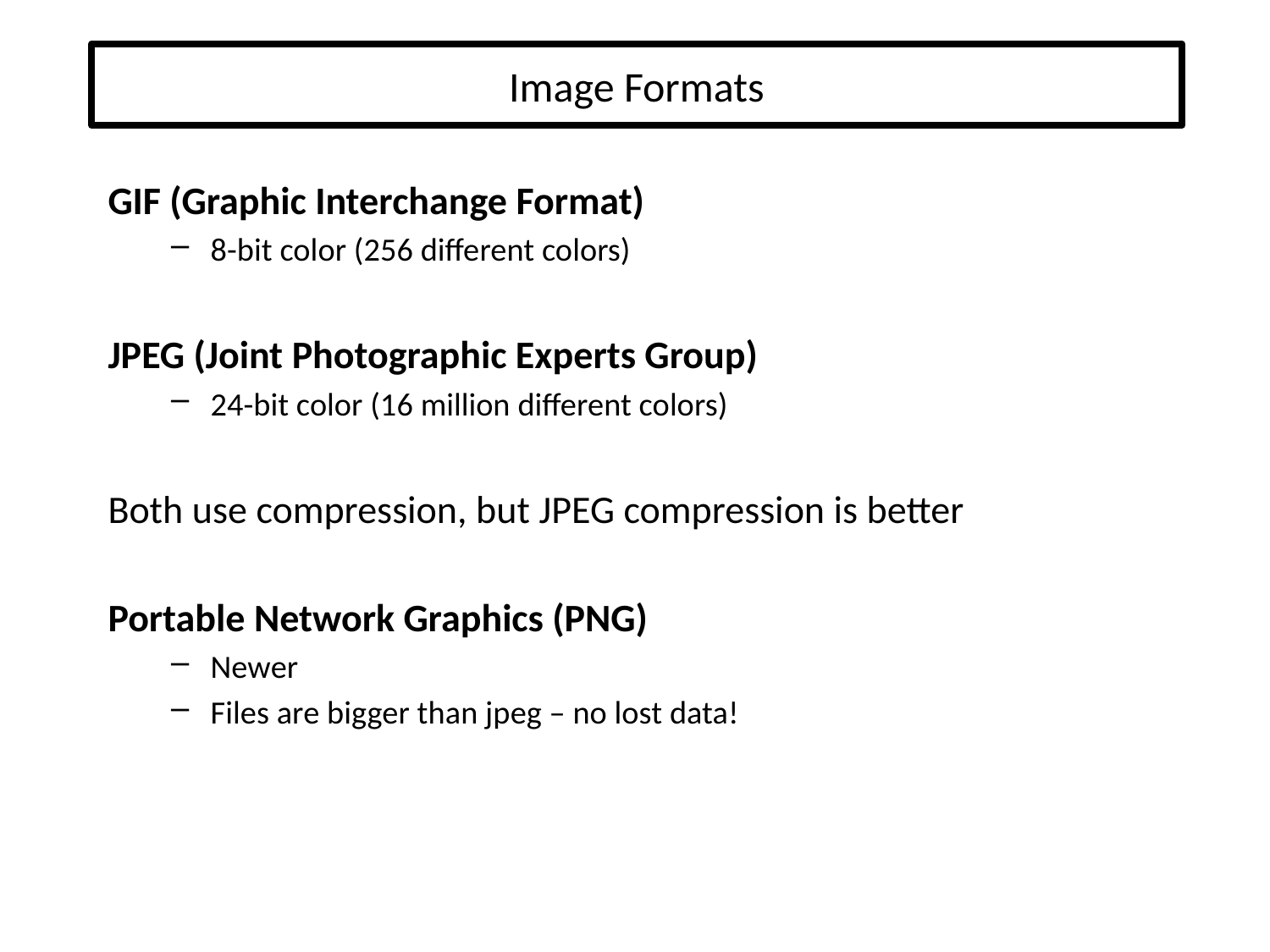

# Image Formats
GIF (Graphic Interchange Format)
8-bit color (256 different colors)

JPEG (Joint Photographic Experts Group)
24-bit color (16 million different colors)

Both use compression, but JPEG compression is better

Portable Network Graphics (PNG)
Newer
Files are bigger than jpeg – no lost data!